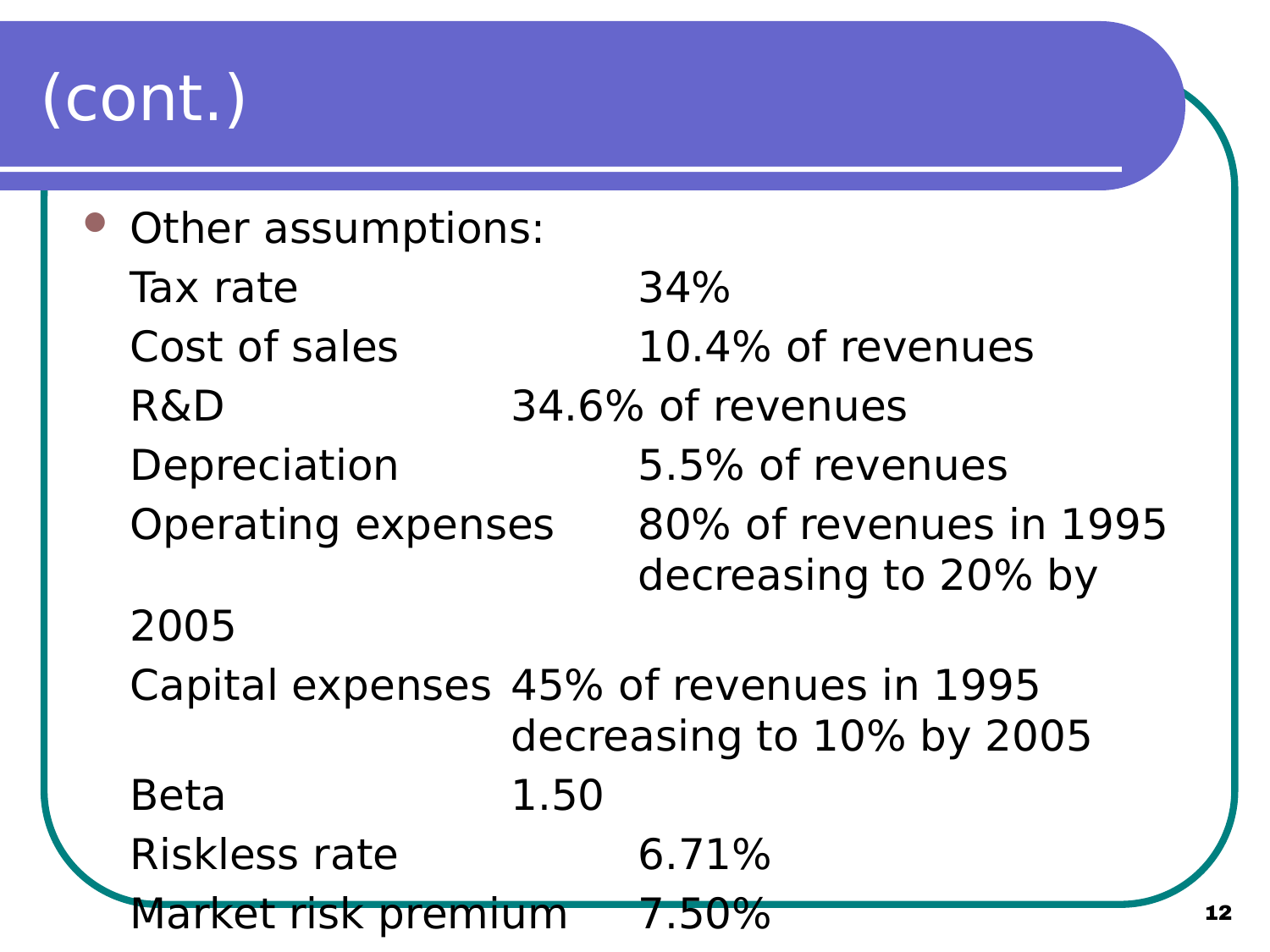

# (cont.)
Other assumptions:
	Tax rate			34%
	Cost of sales		10.4% of revenues
	R&D			34.6% of revenues
	Depreciation		5.5% of revenues
	Operating expenses	80% of revenues in 1995 				decreasing to 20% by 2005
	Capital expenses	45% of revenues in 1995 				decreasing to 10% by 2005
	Beta			1.50
	Riskless rate		6.71%
	Market risk premium	7.50%
12